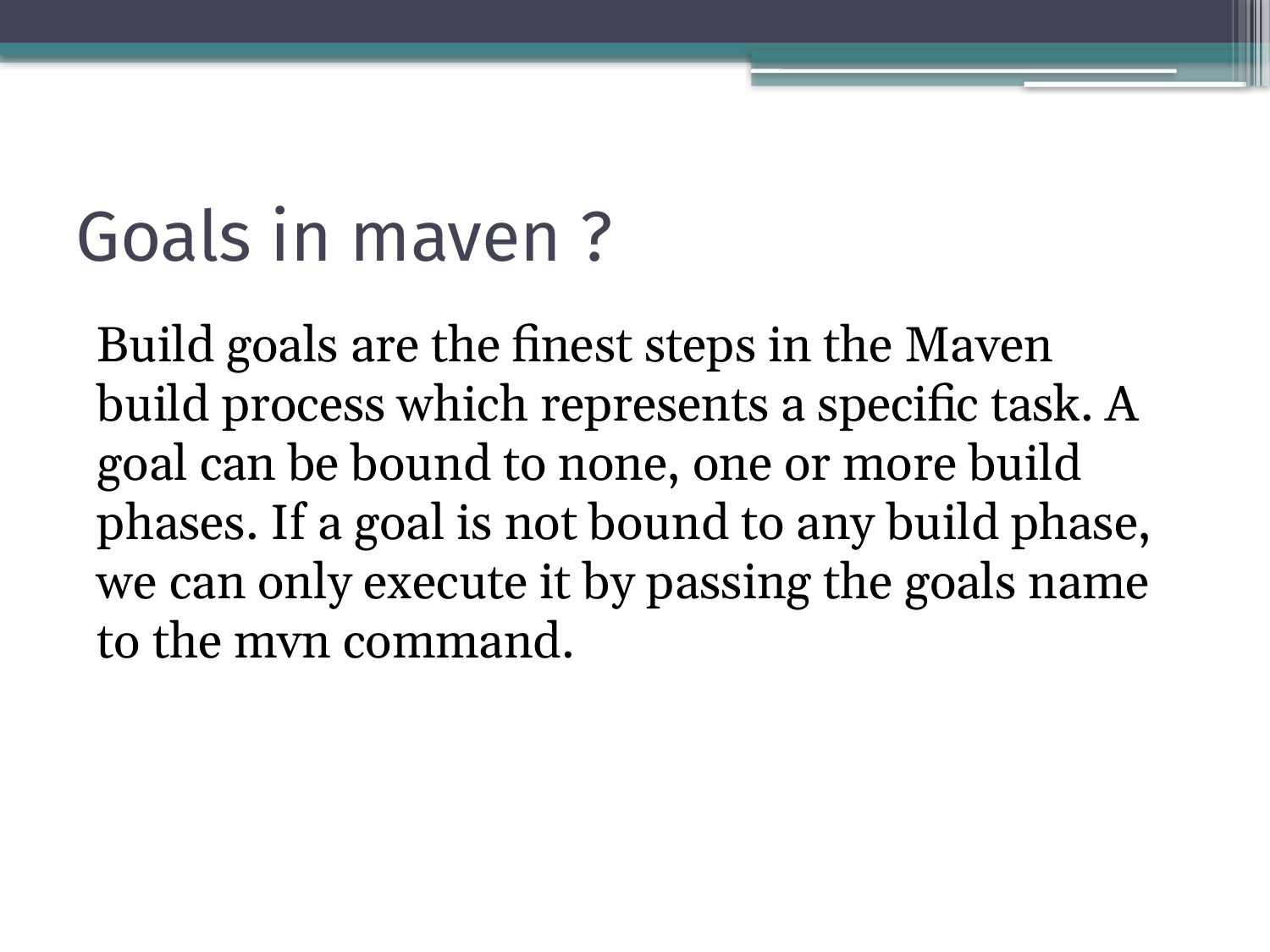

# Goals in maven ?
Build goals are the finest steps in the Maven build process which represents a specific task. A goal can be bound to none, one or more build phases. If a goal is not bound to any build phase, we can only execute it by passing the goals name to the mvn command.